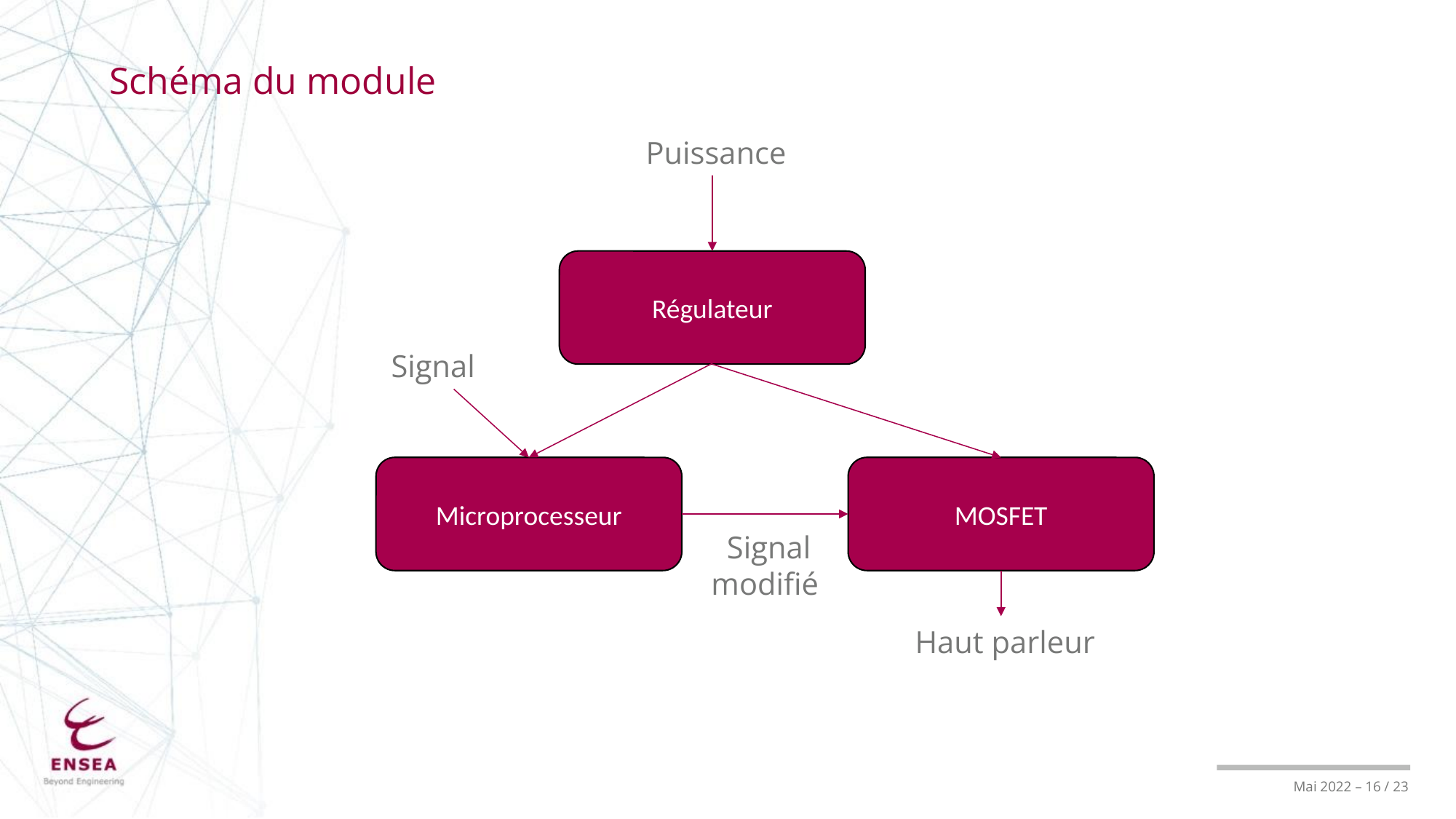

Schéma du module
 Puissance
Régulateur
Signal
Microprocesseur
MOSFET
 Signal modifié
 Haut parleur

Mai 2022 – 16 / 23